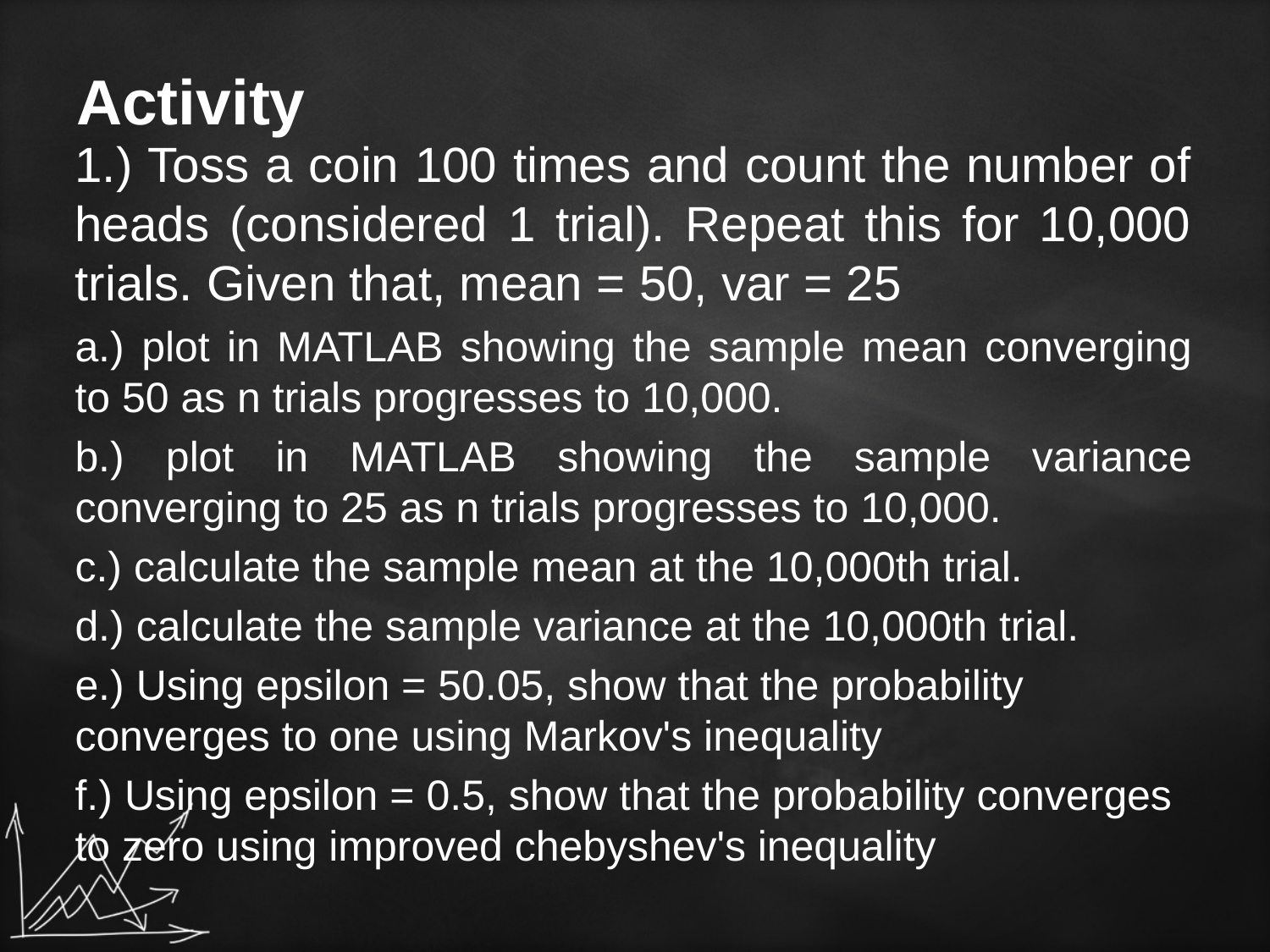

# Activity
1.) Toss a coin 100 times and count the number of heads (considered 1 trial). Repeat this for 10,000 trials. Given that, mean = 50, var = 25
a.) plot in MATLAB showing the sample mean converging to 50 as n trials progresses to 10,000.
b.) plot in MATLAB showing the sample variance converging to 25 as n trials progresses to 10,000.
c.) calculate the sample mean at the 10,000th trial.
d.) calculate the sample variance at the 10,000th trial.
e.) Using epsilon = 50.05, show that the probability converges to one using Markov's inequality
f.) Using epsilon = 0.5, show that the probability converges to zero using improved chebyshev's inequality